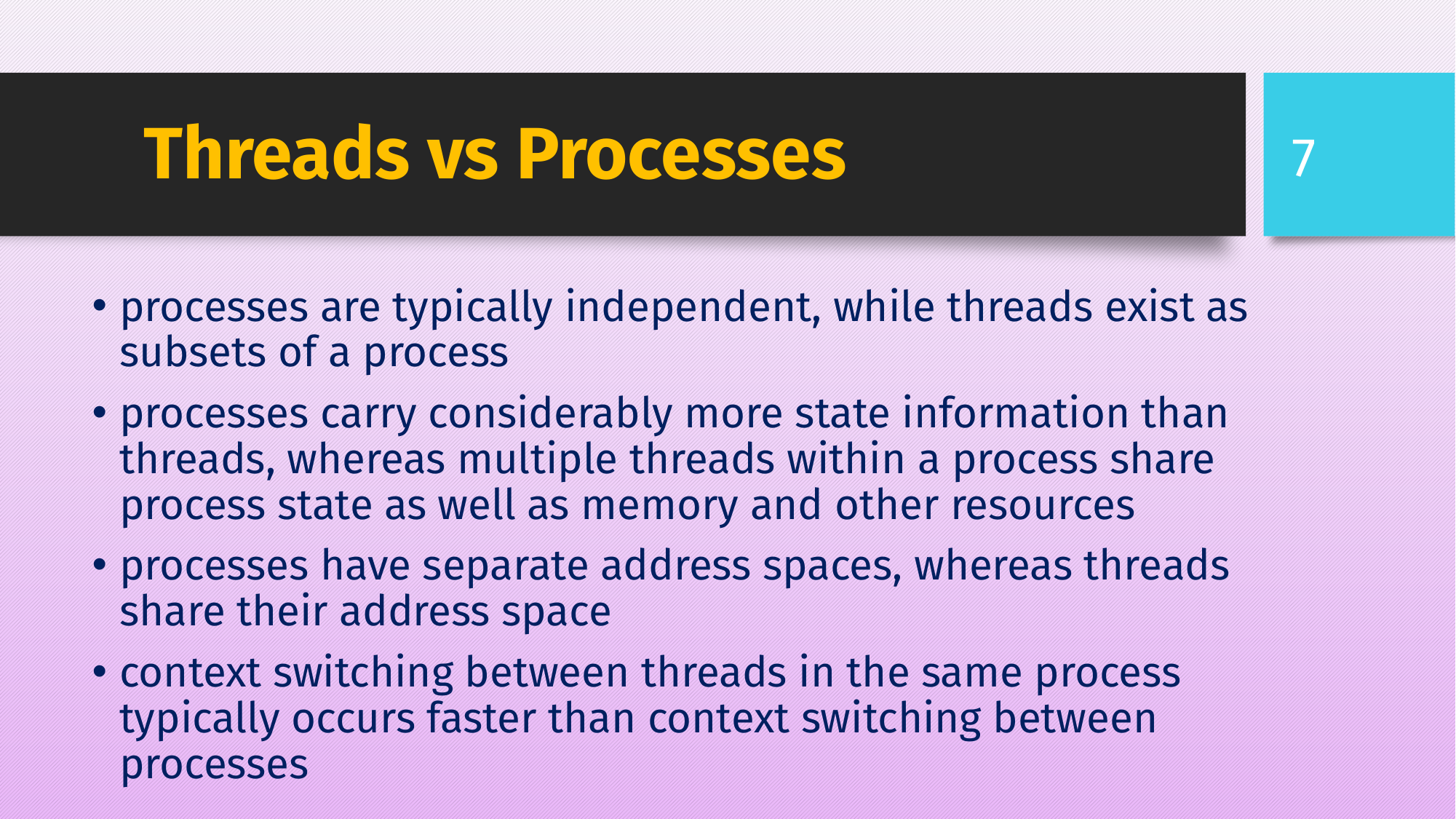

# Threads vs Processes
7
processes are typically independent, while threads exist as subsets of a process
processes carry considerably more state information than threads, whereas multiple threads within a process share process state as well as memory and other resources
processes have separate address spaces, whereas threads share their address space
context switching between threads in the same process typically occurs faster than context switching between processes